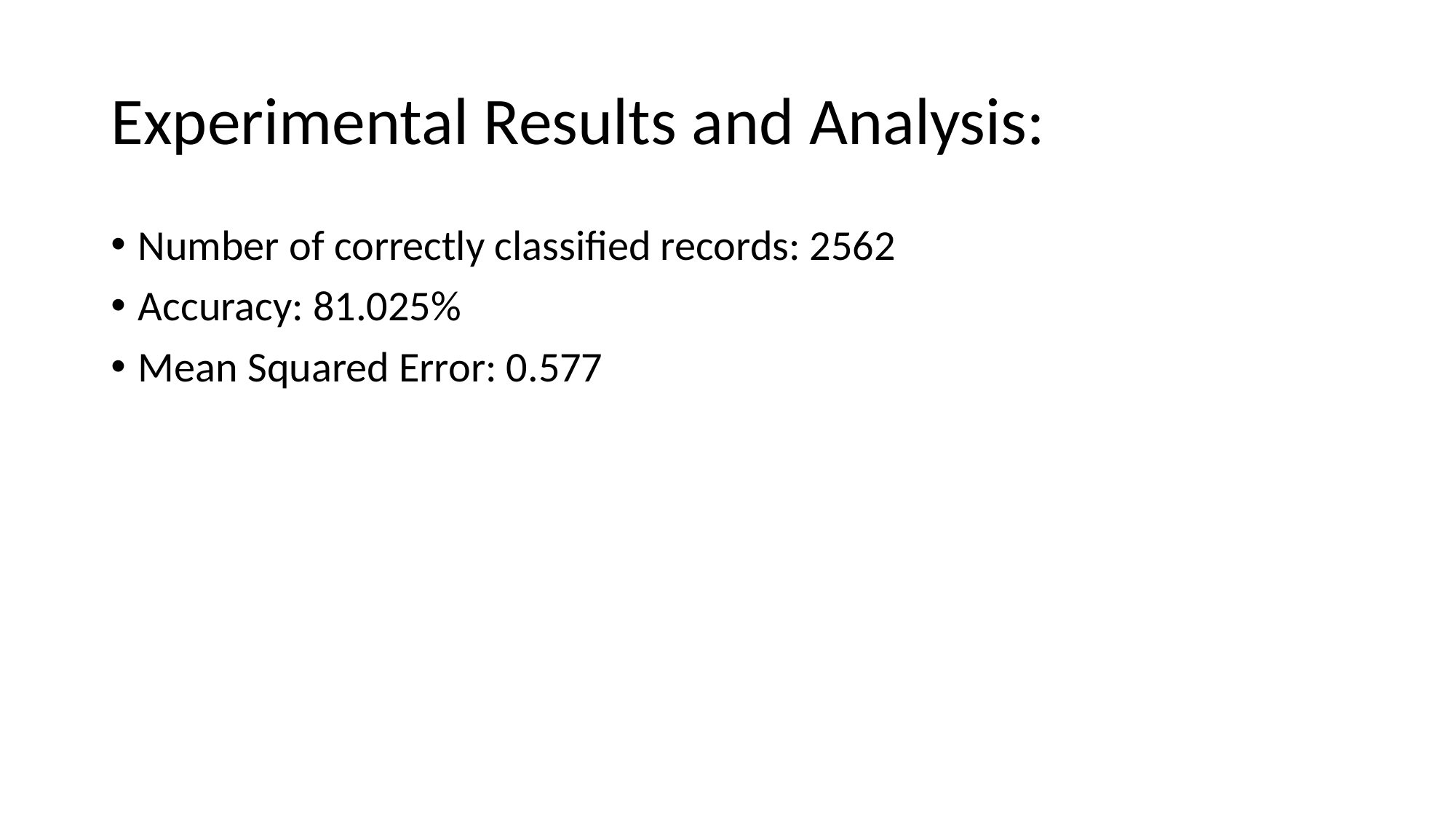

# Experimental Results and Analysis:
Number of correctly classified records: 2562
Accuracy: 81.025%
Mean Squared Error: 0.577